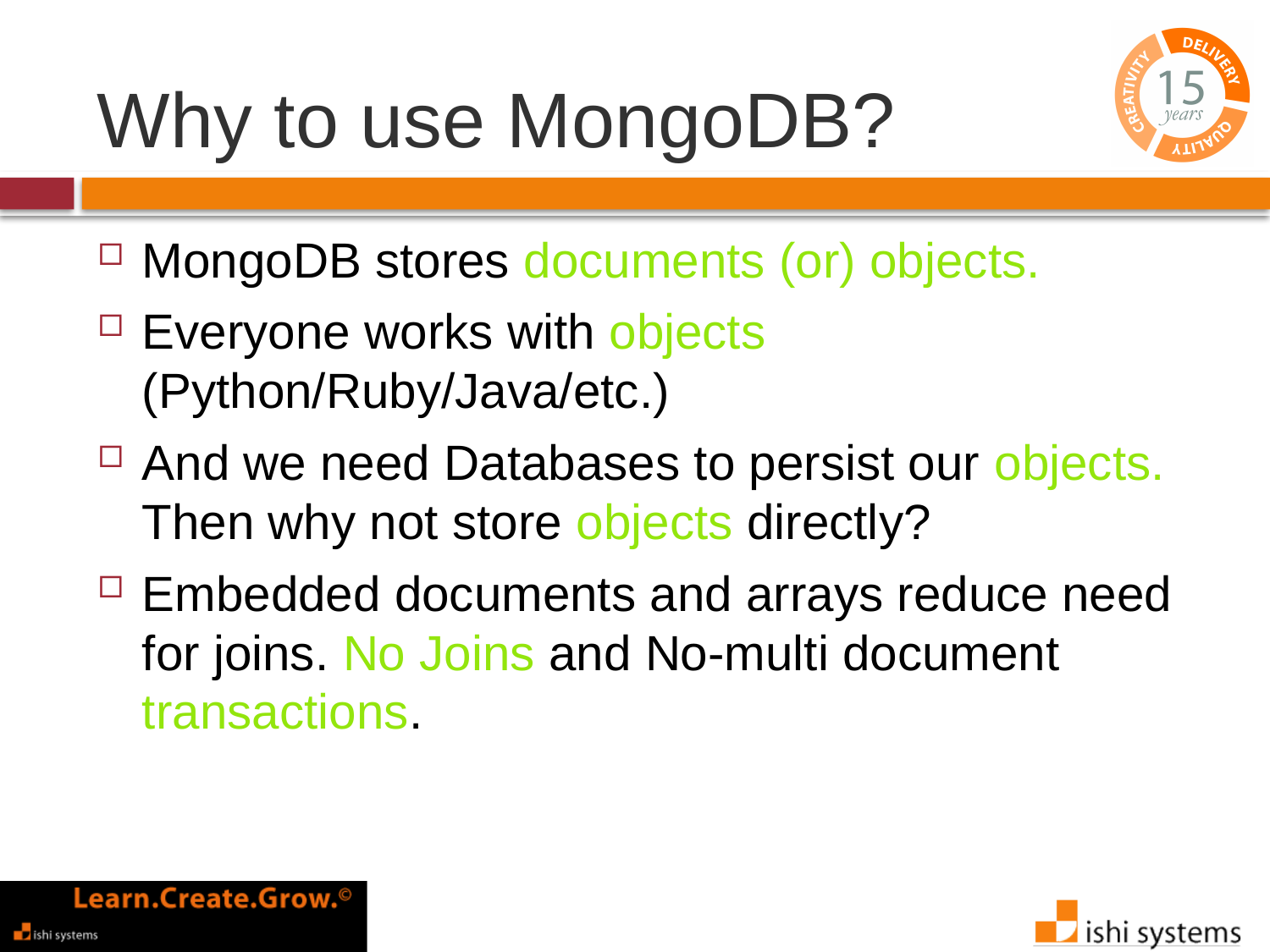

# Why to use MongoDB?
MongoDB stores documents (or) objects.
Everyone works with objects (Python/Ruby/Java/etc.)
And we need Databases to persist our objects. Then why not store objects directly?
Embedded documents and arrays reduce need for joins. No Joins and No-multi document transactions.